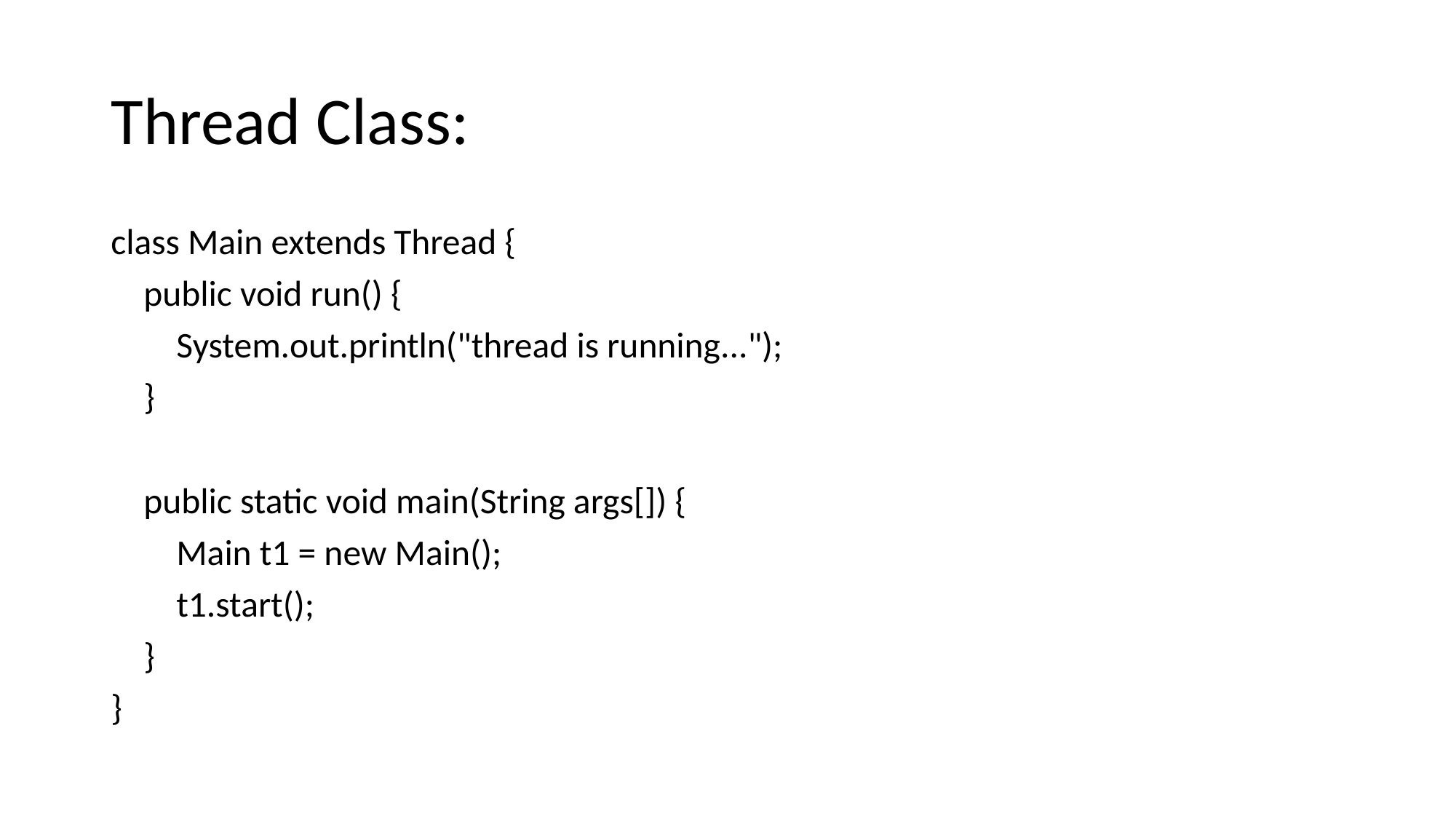

# Thread Class:
class Main extends Thread {
    public void run() {
        System.out.println("thread is running...");
    }

    public static void main(String args[]) {
        Main t1 = new Main();
        t1.start();
    }
}